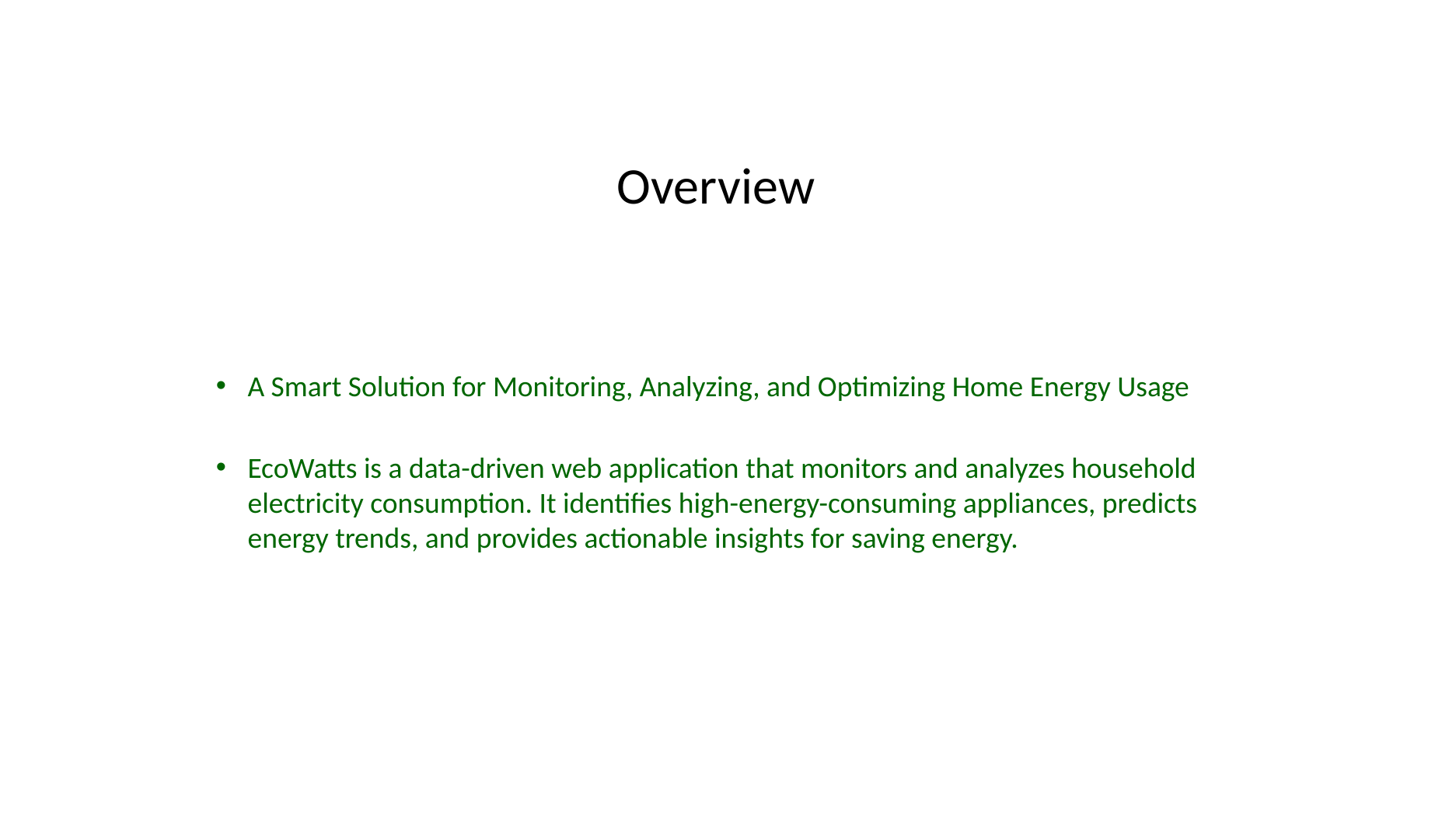

# Overview

A Smart Solution for Monitoring, Analyzing, and Optimizing Home Energy Usage

EcoWatts is a data-driven web application that monitors and analyzes household electricity consumption. It identifies high-energy-consuming appliances, predicts energy trends, and provides actionable insights for saving energy.